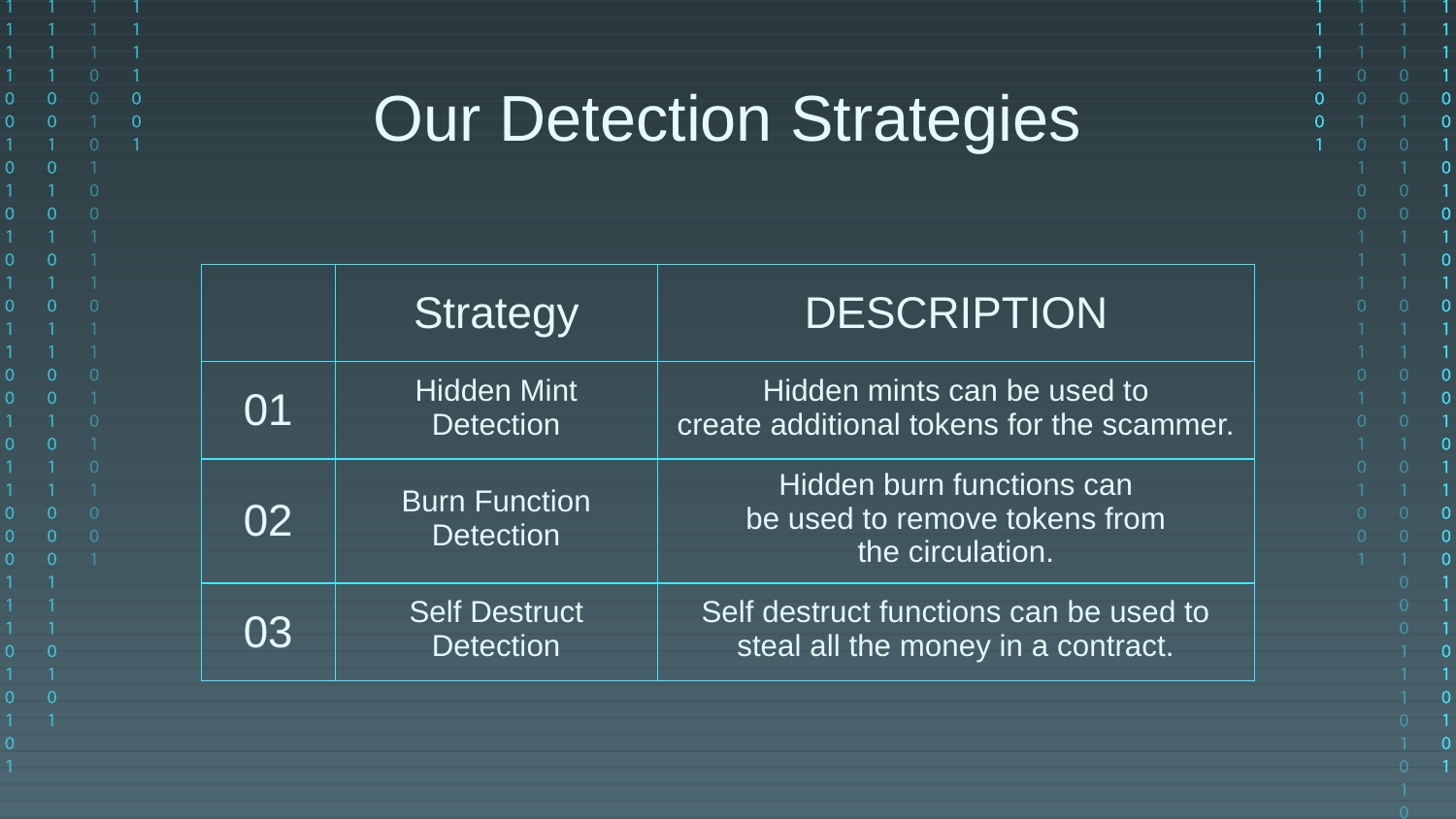

# Our Detection Strategies
|  | Strategy | DESCRIPTION |
| --- | --- | --- |
| 01 | Hidden Mint Detection | Hidden mints can be used to create additional tokens for the scammer. |
| 02 | Burn Function Detection | Hidden burn functions can be used to remove tokens from the circulation. |
| 03 | Self Destruct Detection | Self destruct functions can be used to steal all the money in a contract. |